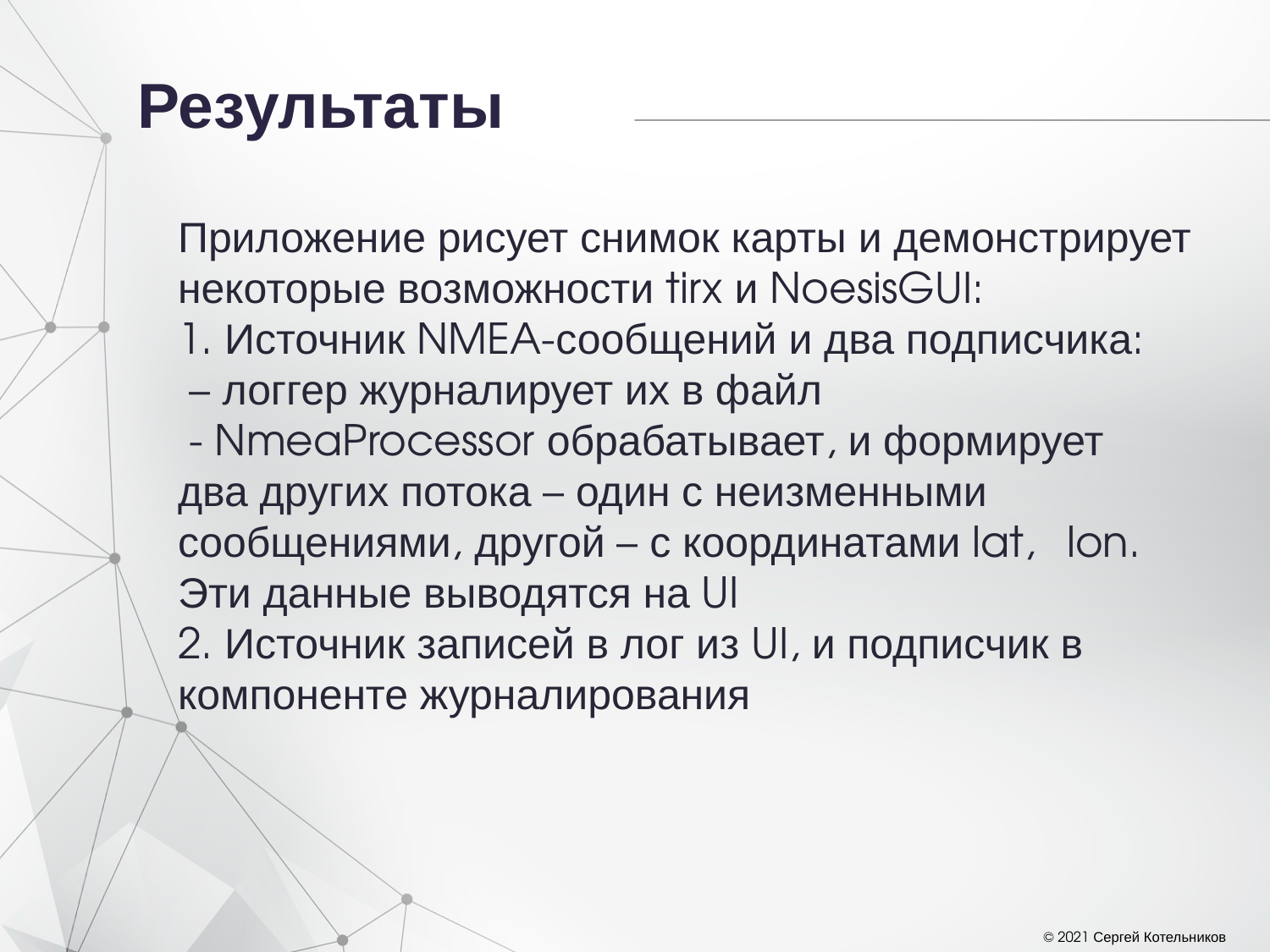

# Результаты
Приложение рисует снимок карты и демонстрирует некоторые возможности tirx и NoesisGUI:
1. Источник NMEA-сообщений и два подписчика:
 – логгер журналирует их в файл
 - NmeaProcessor обрабатывает, и формирует 	два других потока – один с неизменными 	сообщениями, другой – с координатами lat, 	lon. Эти данные выводятся на UI
2. Источник записей в лог из UI, и подписчик в компоненте журналирования
© 2021 Сергей Котельников